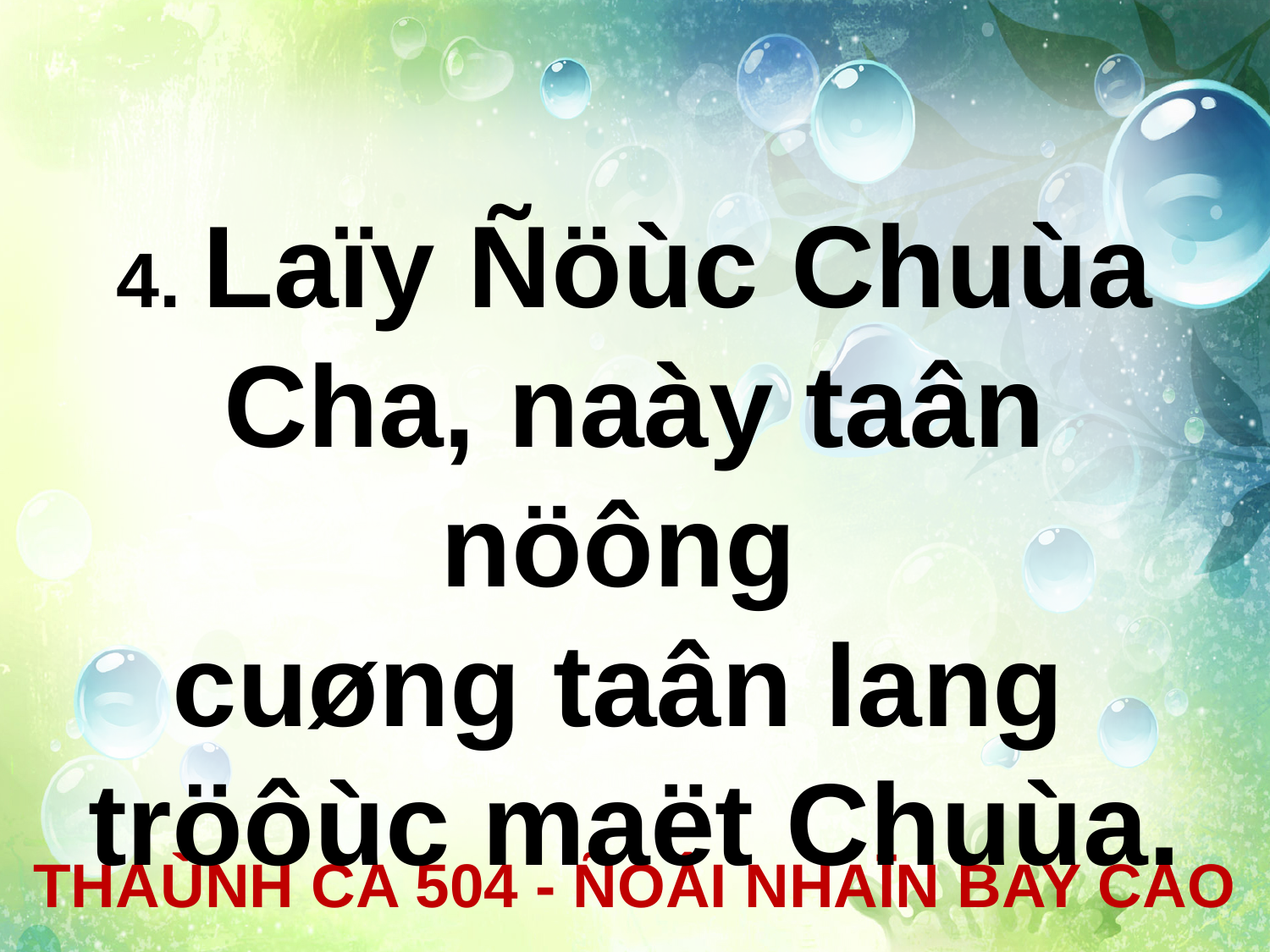

4. Laïy Ñöùc Chuùa Cha, naày taân nöông
cuøng taân lang
tröôùc maët Chuùa.
THAÙNH CA 504 - ÑOÂI NHAÏN BAY CAO